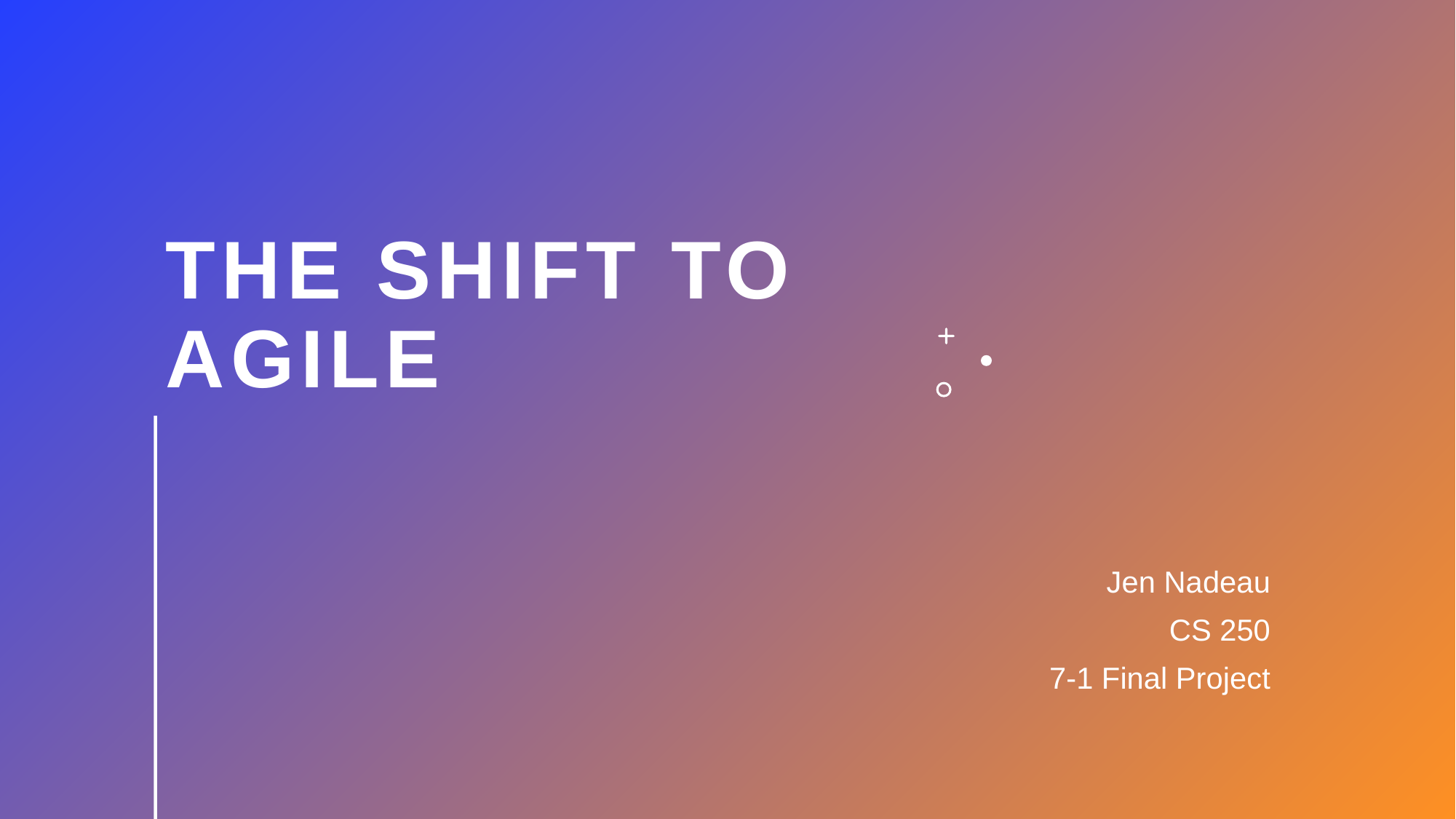

# The shift to agile
Jen Nadeau
CS 250
7-1 Final Project